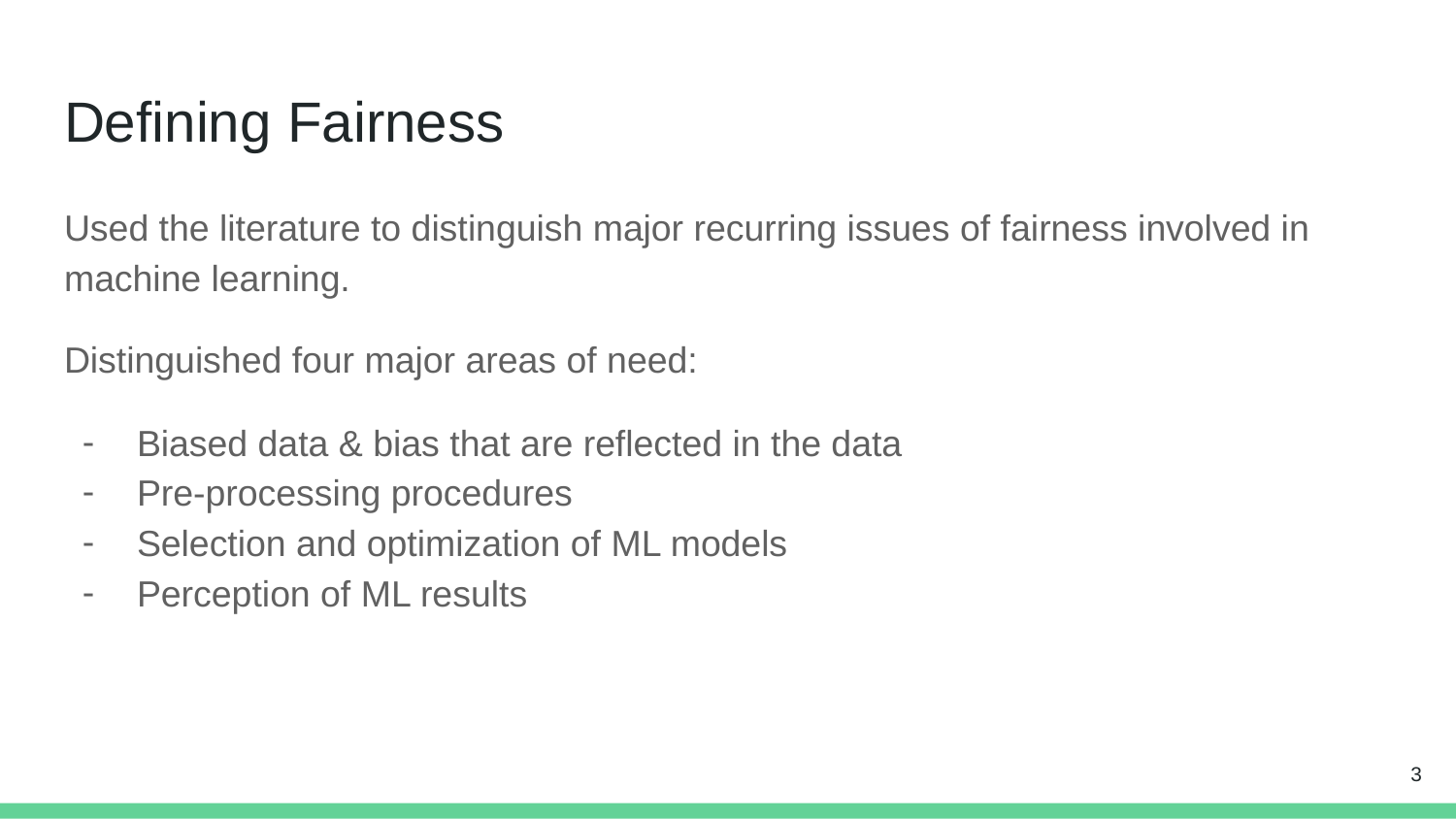

# Defining Fairness
Used the literature to distinguish major recurring issues of fairness involved in machine learning.
Distinguished four major areas of need:
Biased data & bias that are reflected in the data
Pre-processing procedures
Selection and optimization of ML models
Perception of ML results
3